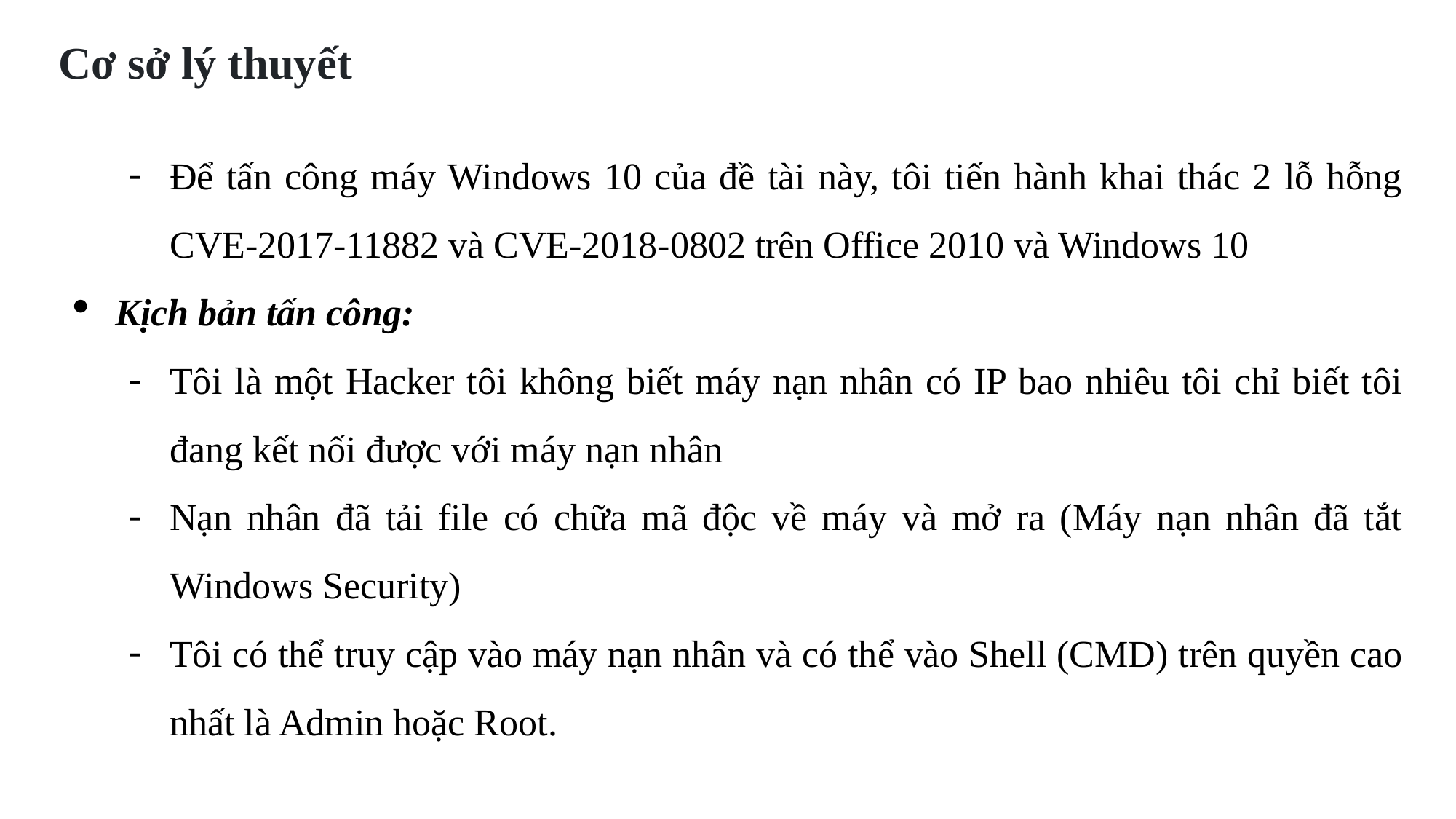

Cơ sở lý thuyết
Để tấn công máy Windows 10 của đề tài này, tôi tiến hành khai thác 2 lỗ hỗng CVE-2017-11882 và CVE-2018-0802 trên Office 2010 và Windows 10
Kịch bản tấn công:
Tôi là một Hacker tôi không biết máy nạn nhân có IP bao nhiêu tôi chỉ biết tôi đang kết nối được với máy nạn nhân
Nạn nhân đã tải file có chữa mã độc về máy và mở ra (Máy nạn nhân đã tắt Windows Security)
Tôi có thể truy cập vào máy nạn nhân và có thể vào Shell (CMD) trên quyền cao nhất là Admin hoặc Root.